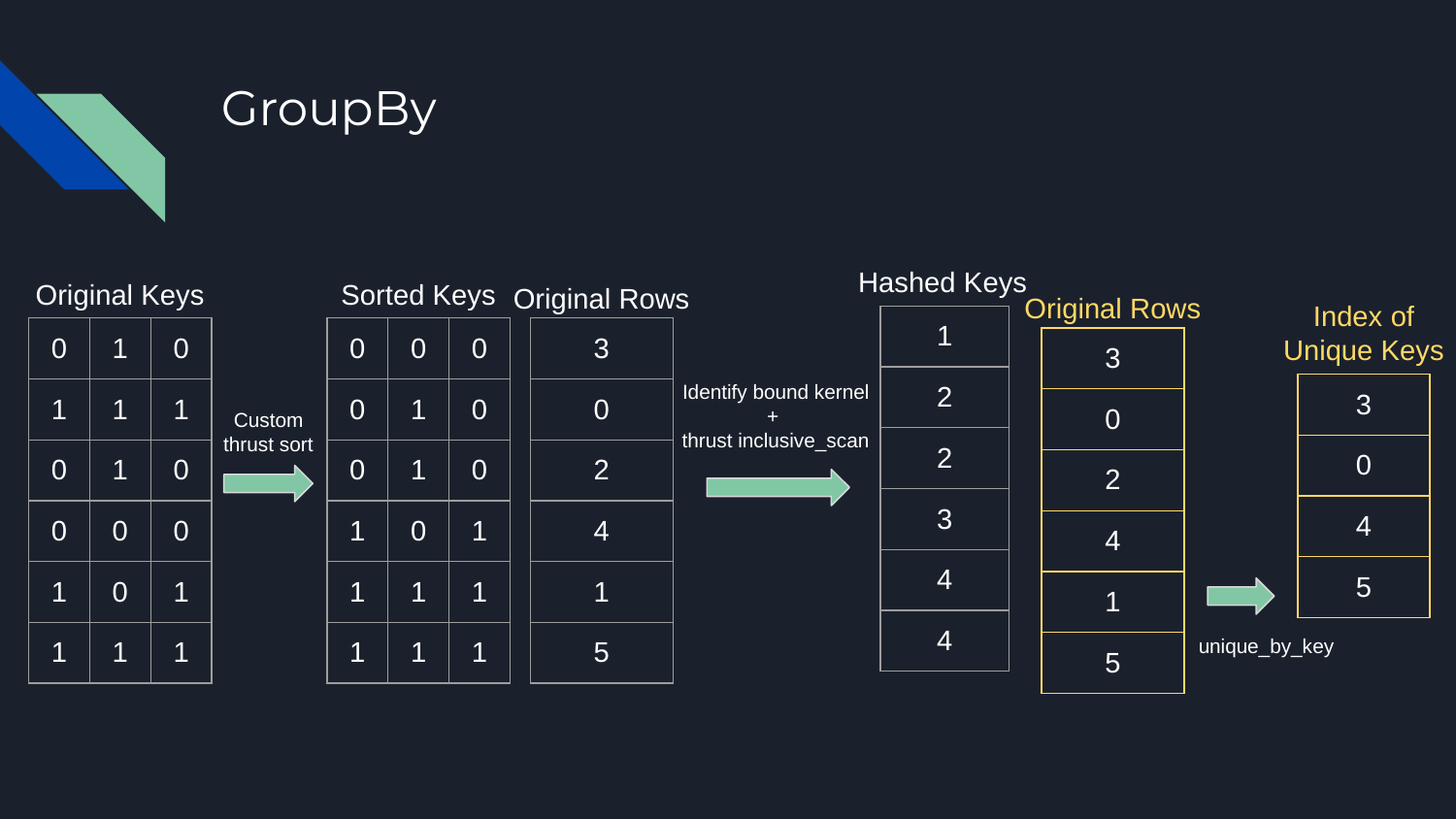

# GroupBy
Hashed Keys
Original Keys
Sorted Keys
Original Rows
Original Rows
Index of Unique Keys
| 1 |
| --- |
| 2 |
| 2 |
| 3 |
| 4 |
| 4 |
| 3 |
| --- |
| 0 |
| 2 |
| 4 |
| 1 |
| 5 |
| 0 | 1 | 0 |
| --- | --- | --- |
| 1 | 1 | 1 |
| 0 | 1 | 0 |
| 0 | 0 | 0 |
| 1 | 0 | 1 |
| 1 | 1 | 1 |
| 0 | 0 | 0 |
| --- | --- | --- |
| 0 | 1 | 0 |
| 0 | 1 | 0 |
| 1 | 0 | 1 |
| 1 | 1 | 1 |
| 1 | 1 | 1 |
| 3 |
| --- |
| 0 |
| 2 |
| 4 |
| 1 |
| 5 |
Identify bound kernel +
thrust inclusive_scan
| 3 |
| --- |
| 0 |
| 4 |
| 5 |
Custom thrust sort

unique_by_key